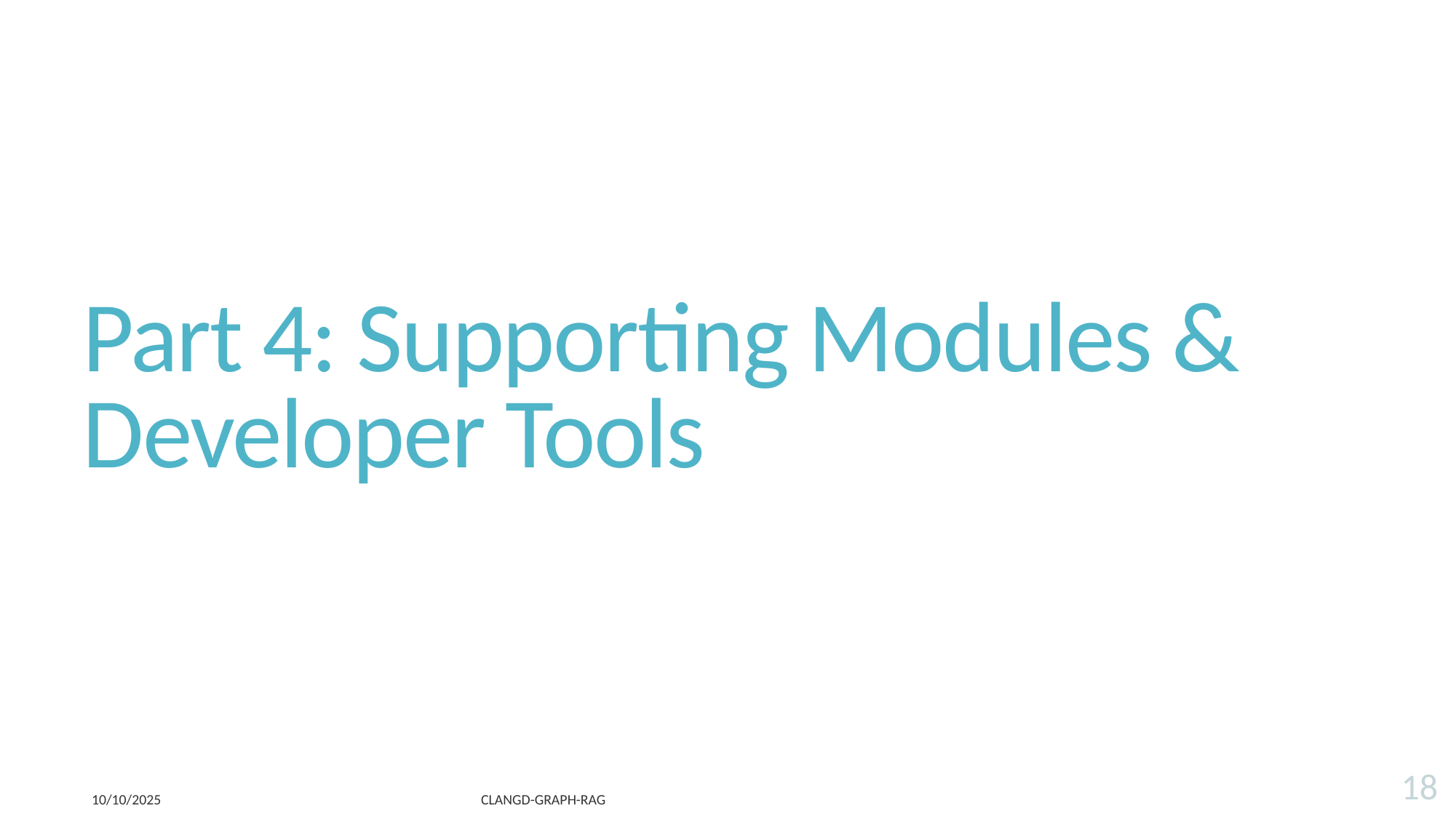

# Part 4: Supporting Modules & Developer Tools

18
10/10/2025
clangd-graph-rag